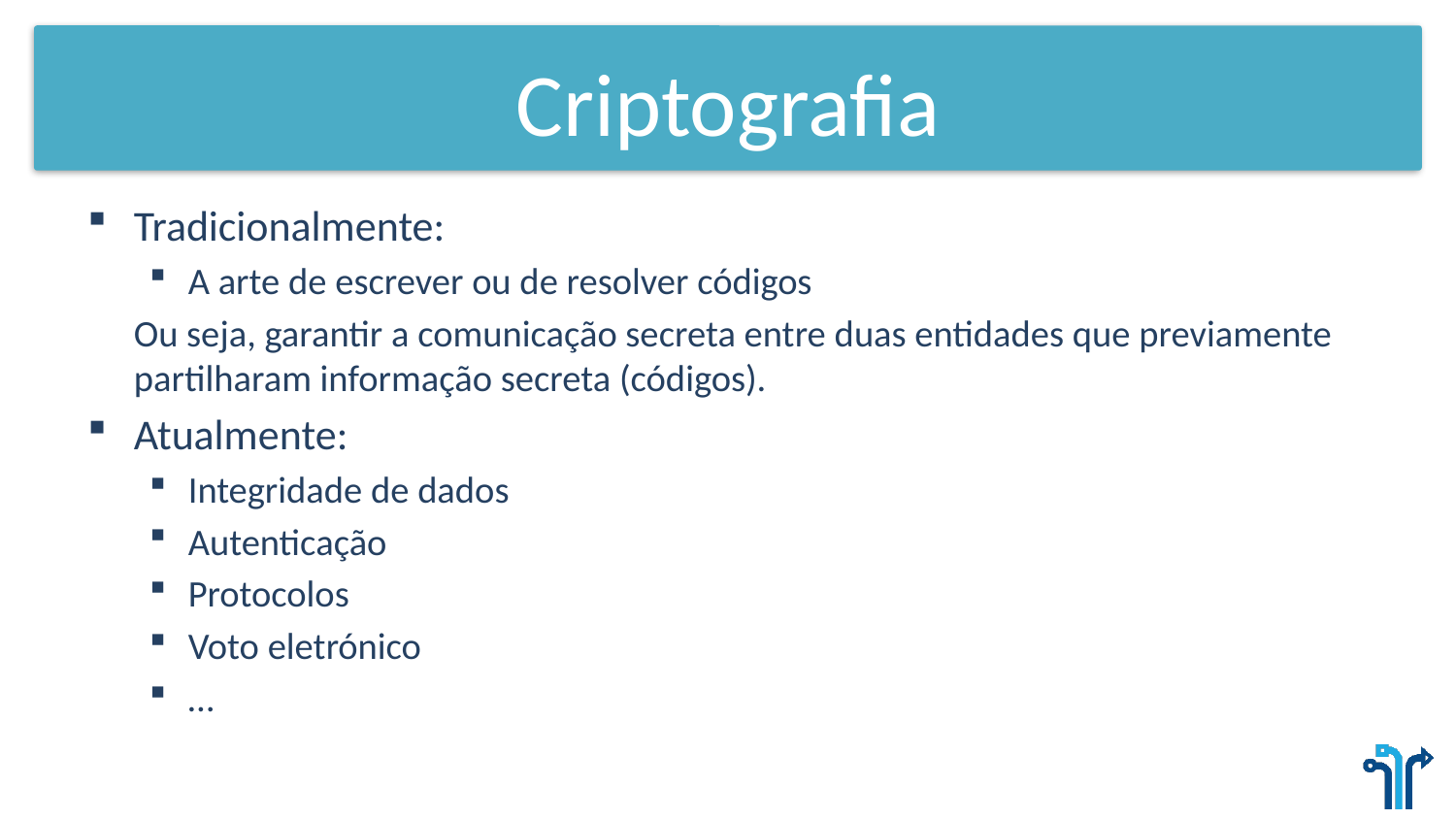

# Criptografia
Tradicionalmente:
A arte de escrever ou de resolver códigos
Ou seja, garantir a comunicação secreta entre duas entidades que previamente partilharam informação secreta (códigos).
Atualmente:
Integridade de dados
Autenticação
Protocolos
Voto eletrónico
…